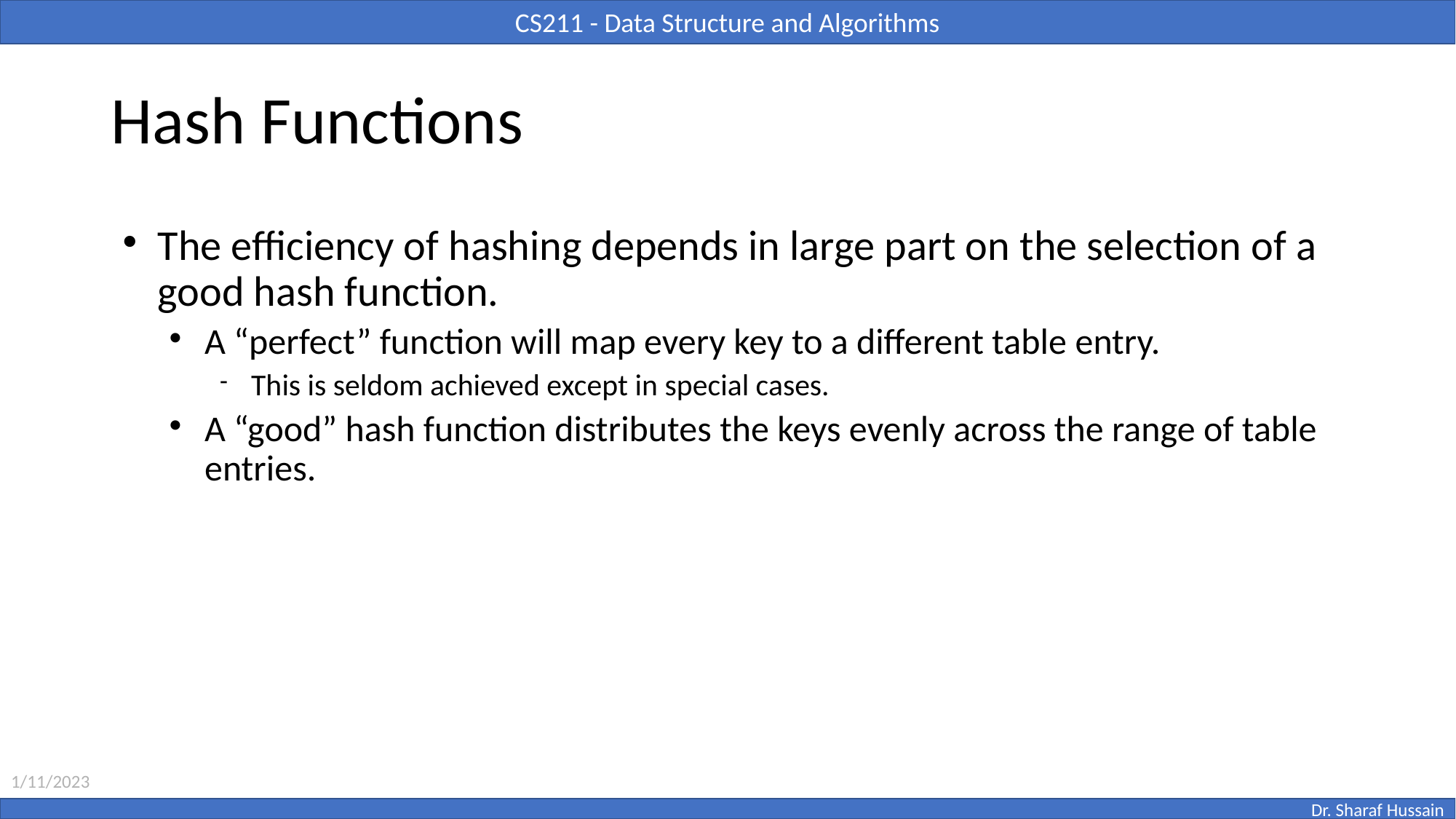

# Hash Functions
The efficiency of hashing depends in large part on the selection of a good hash function.
A “perfect” function will map every key to a different table entry.
This is seldom achieved except in special cases.
A “good” hash function distributes the keys evenly across the range of table entries.
1/11/2023